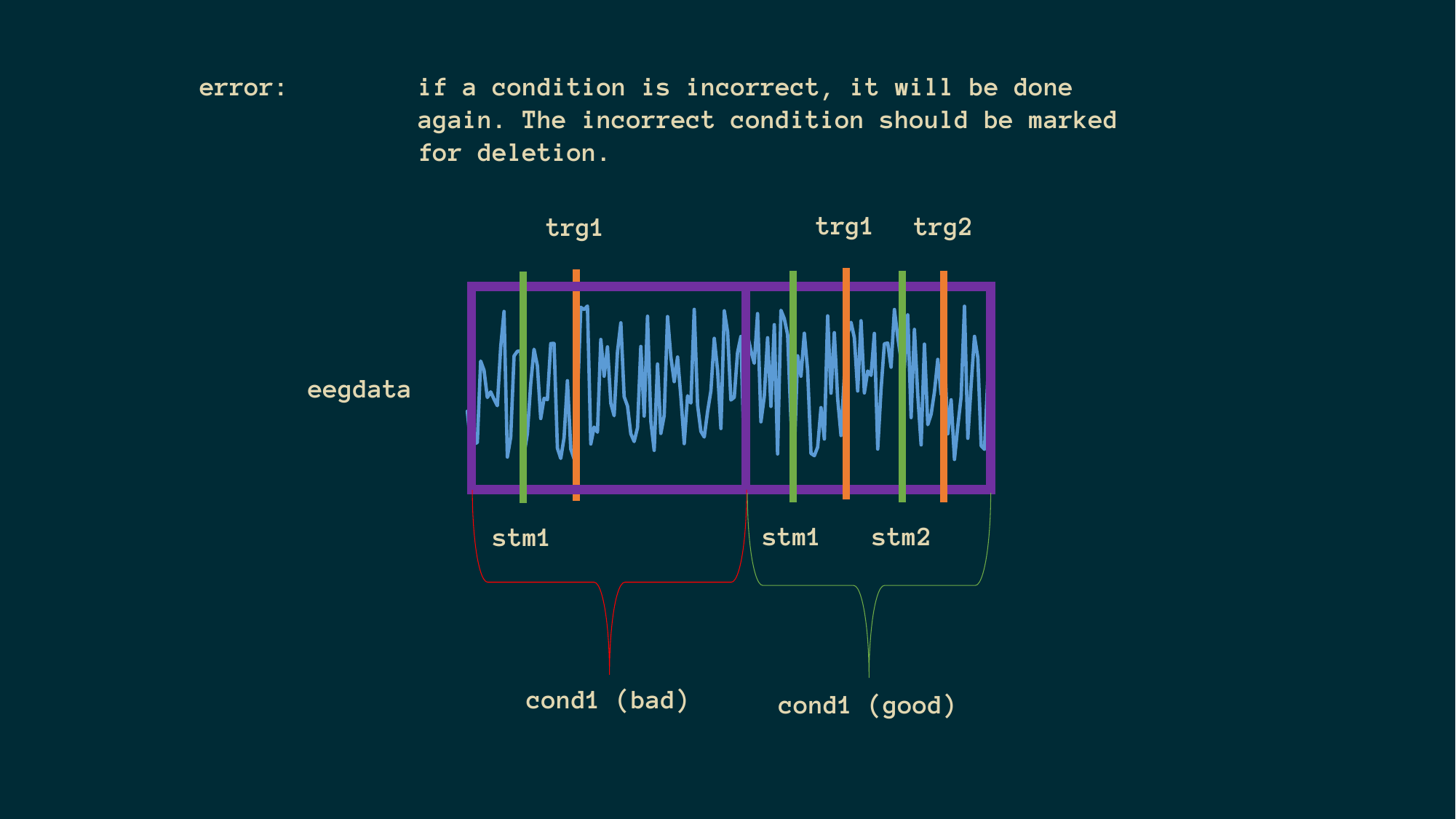

error: 		if a condition is incorrect, it will be done 		again. The incorrect condition should be marked 		for deletion.

trg1
trg2
trg1

### Chart

| Category |  |
|---|---|

eegdata

stm1
stm2
stm1
cond1 (bad)
cond1 (good)